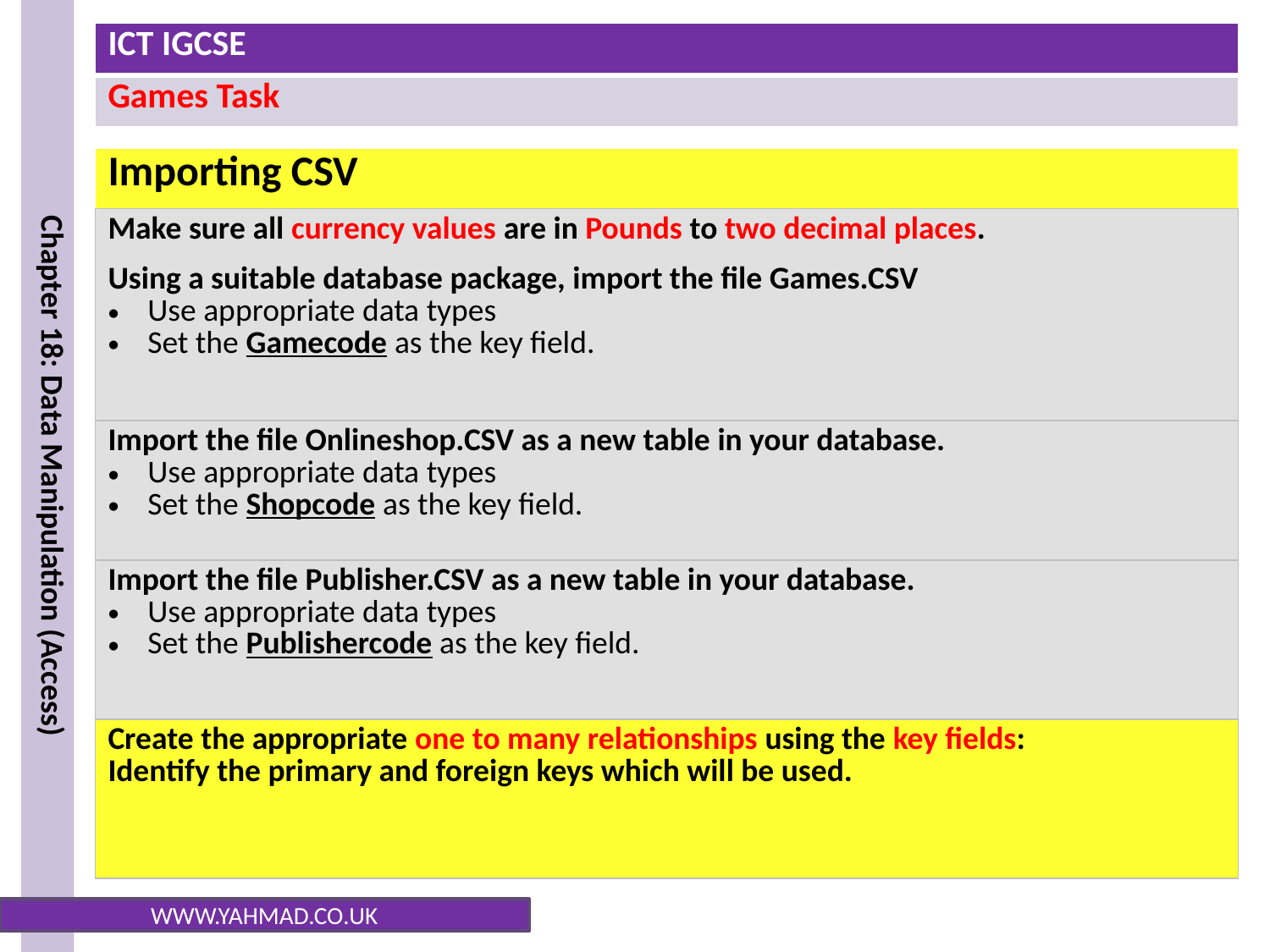

| Importing CSV |
| --- |
| Make sure all currency values are in Pounds to two decimal places. Using a suitable database package, import the file Games.CSV Use appropriate data types Set the Gamecode as the key field. |
| Import the file Onlineshop.CSV as a new table in your database. Use appropriate data types Set the Shopcode as the key field. |
| Import the file Publisher.CSV as a new table in your database. Use appropriate data types Set the Publishercode as the key field. |
| Create the appropriate one to many relationships using the key fields: Identify the primary and foreign keys which will be used. |